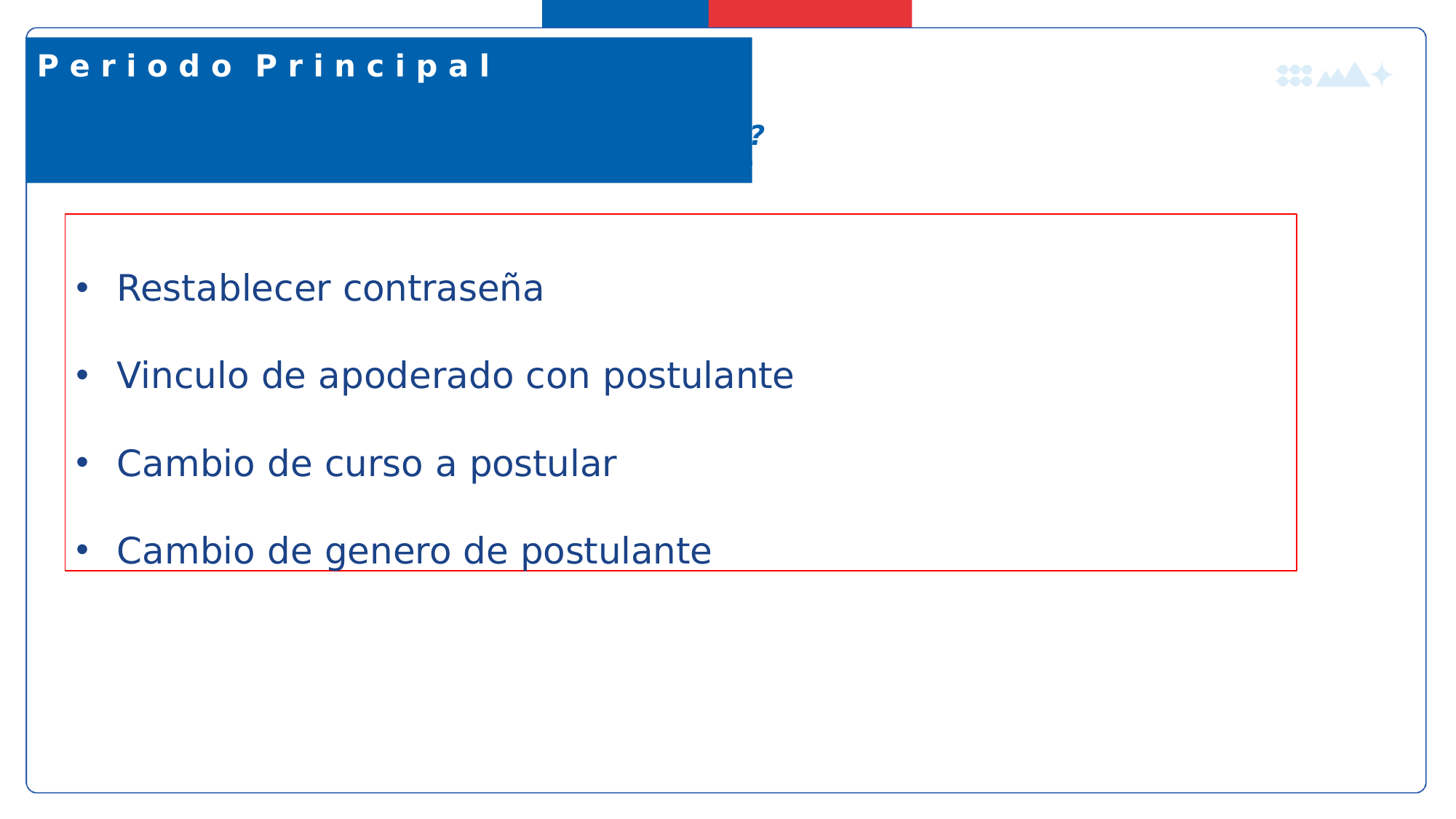

# P e r i o d o	P r i n c i p a l
Trámites ¿qué tipo de trámites puedo solicitar?

Restablecer contraseña
Vinculo de apoderado con postulante
Cambio de curso a postular
Cambio de genero de postulante